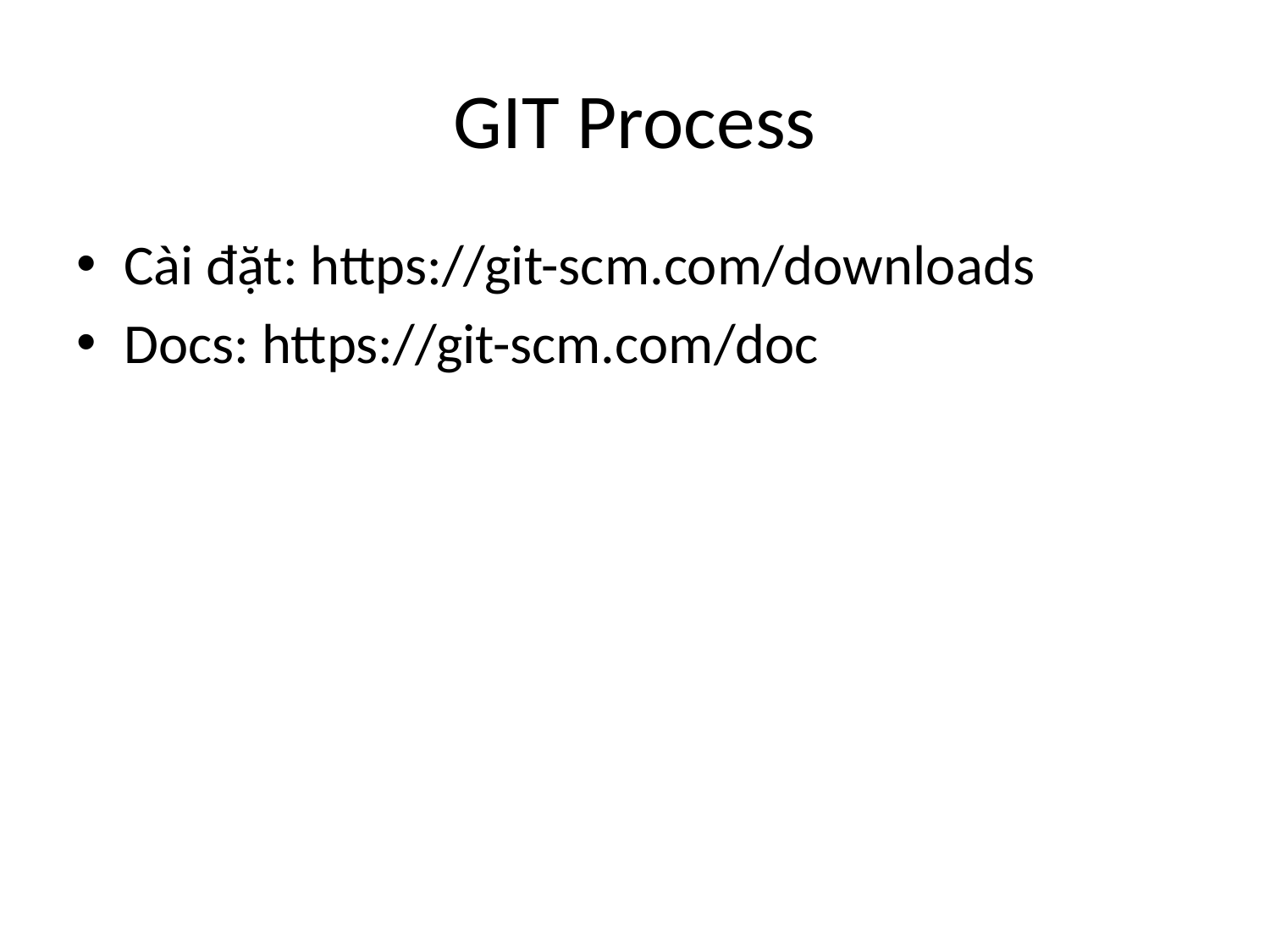

# GIT Process
Cài đặt: https://git-scm.com/downloads
Docs: https://git-scm.com/doc